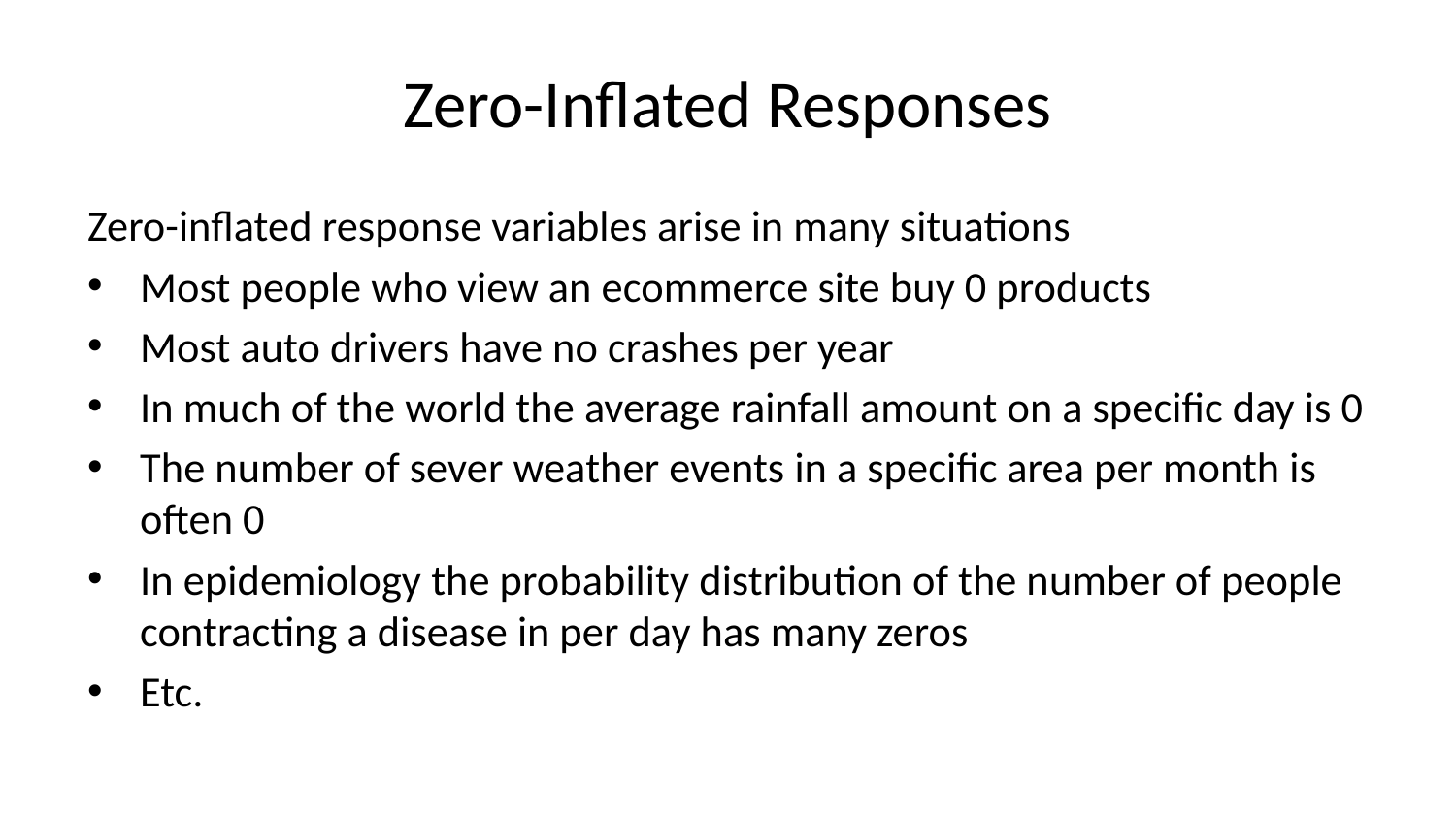

# Zero-Inflated Responses
Zero-inflated response variables arise in many situations
Most people who view an ecommerce site buy 0 products
Most auto drivers have no crashes per year
In much of the world the average rainfall amount on a specific day is 0
The number of sever weather events in a specific area per month is often 0
In epidemiology the probability distribution of the number of people contracting a disease in per day has many zeros
Etc.